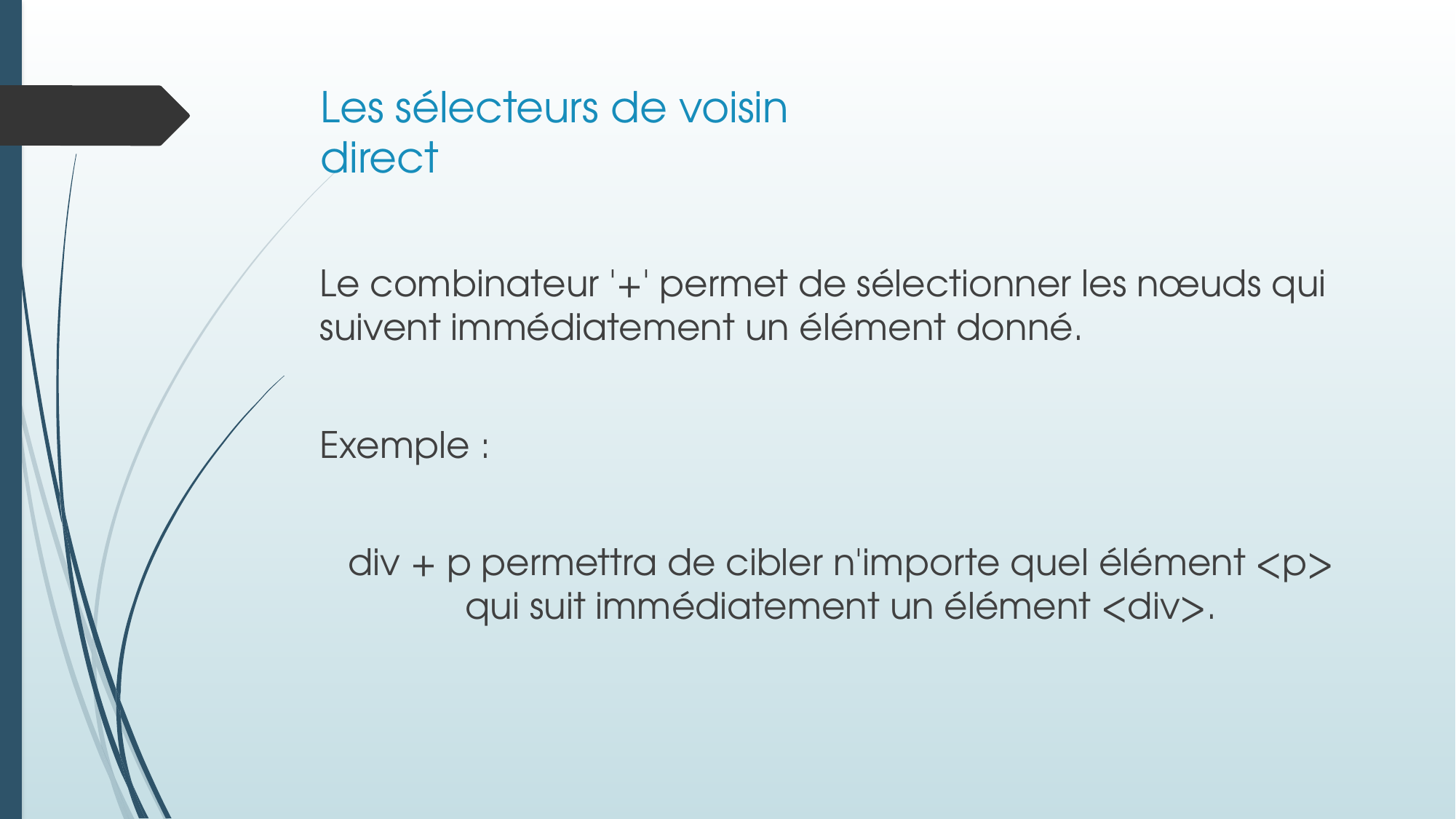

# Les sélecteurs de voisin direct
Le combinateur '+' permet de sélectionner les nœuds qui suivent immédiatement un élément donné.

Exemple :

div + p permettra de cibler n'importe quel élément <p> qui suit immédiatement un élément <div>.